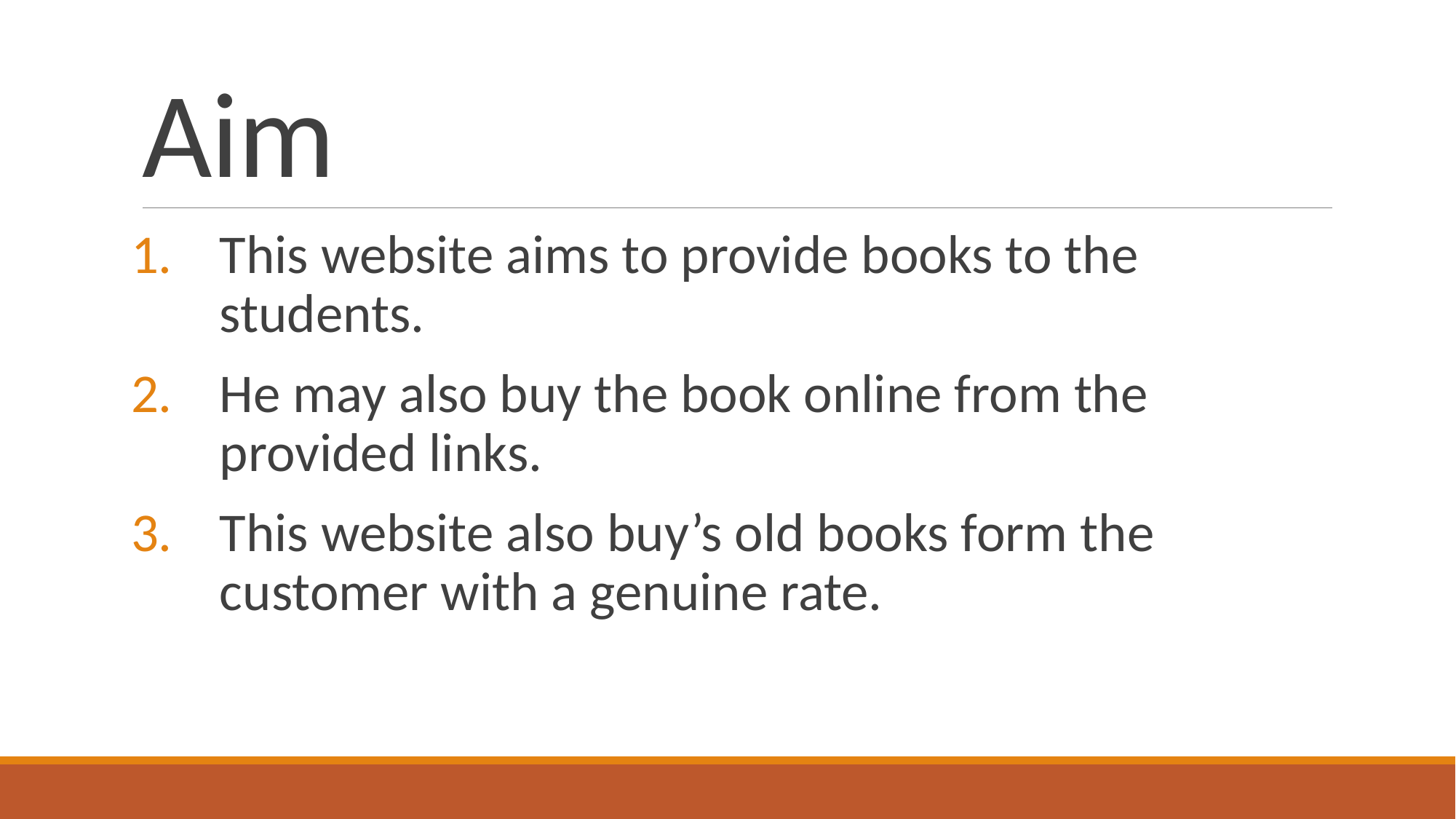

# Aim
This website aims to provide books to the students.
He may also buy the book online from the provided links.
This website also buy’s old books form the customer with a genuine rate.